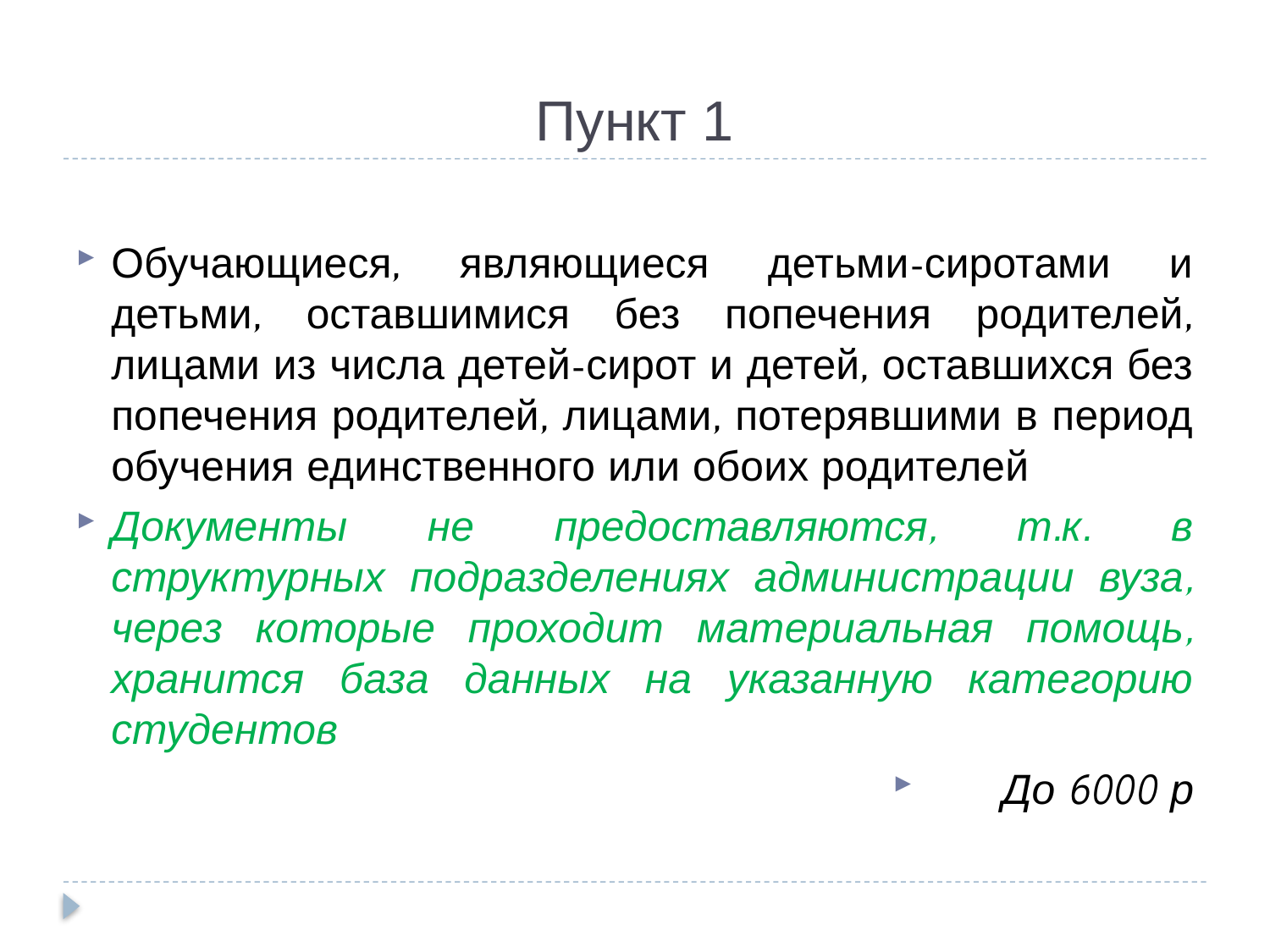

# Пункт 1

Обучающиеся, являющиеся детьми-сиротами и детьми, оставшимися без попечения родителей, лицами из числа детей-сирот и детей, оставшихся без попечения родителей, лицами, потерявшими в период обучения единственного или обоих родителей
Документы не предоставляются, т.к. в структурных подразделениях администрации вуза, через которые проходит материальная помощь, хранится база данных на указанную категорию студентов
До 6000 р